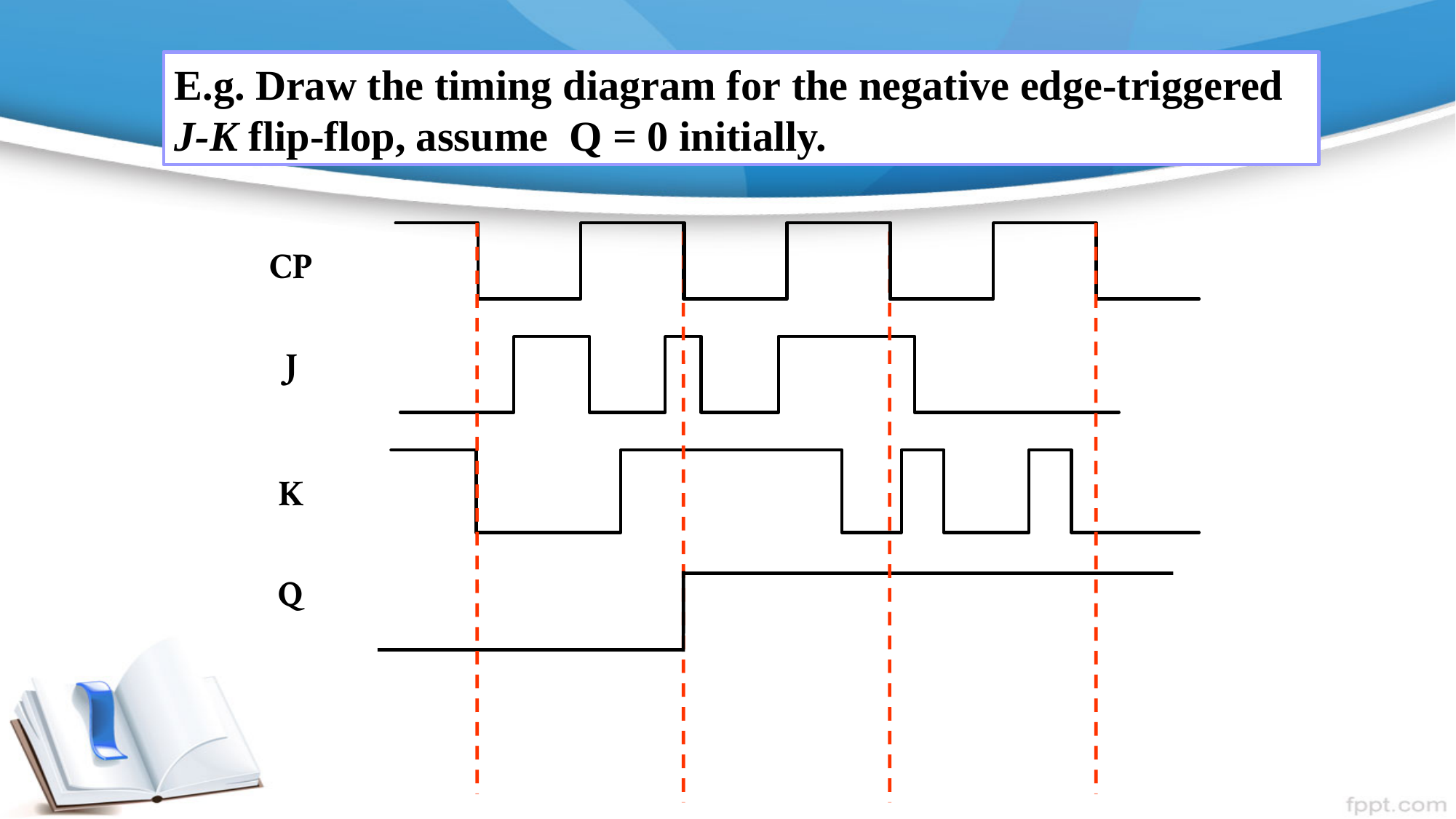

E.g. Draw the timing diagram for the negative edge-triggered J-K flip-flop, assume  Q = 0 initially.

CP

J

K
Q